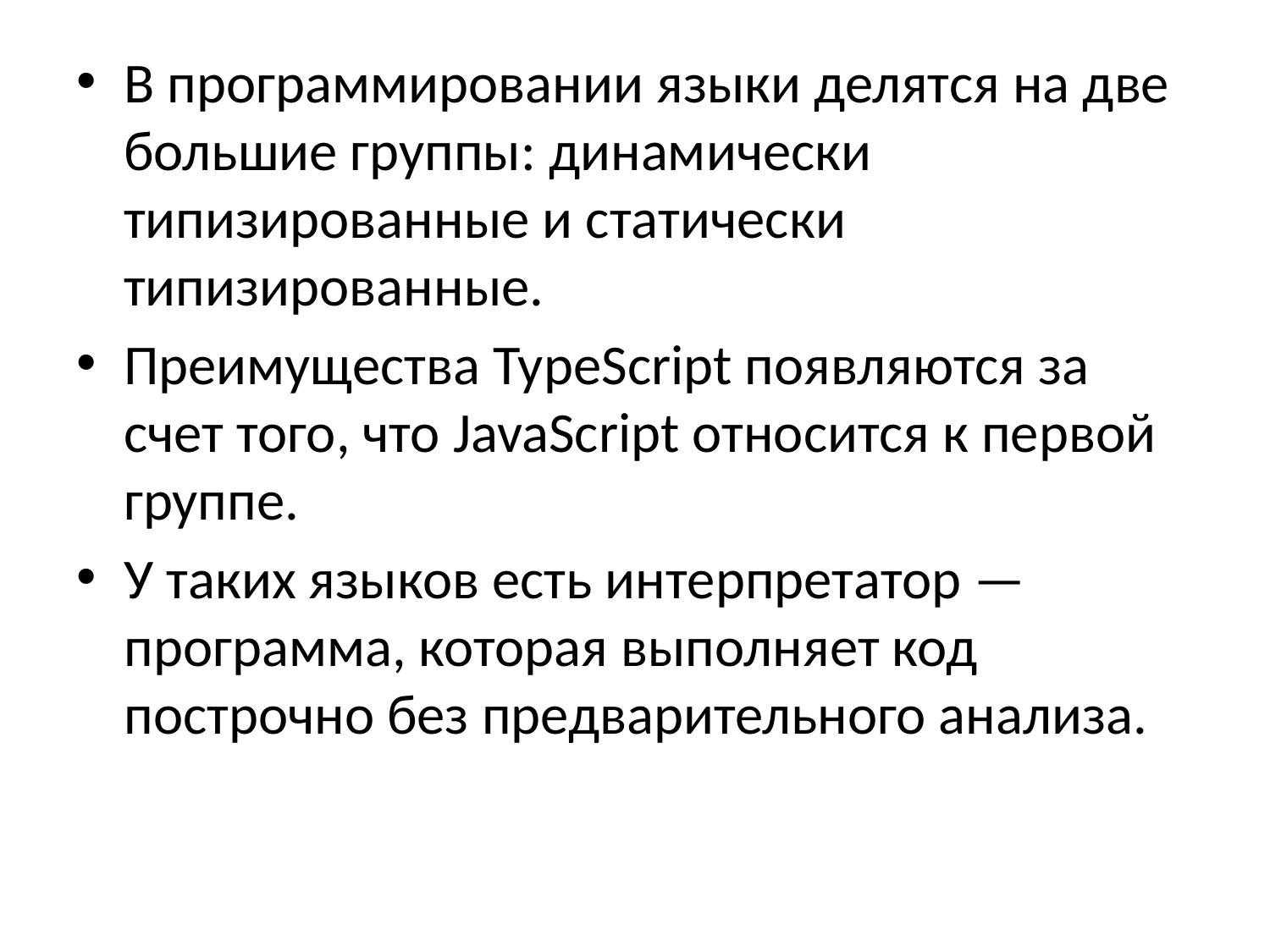

В программировании языки делятся на две большие группы: динамически типизированные и статически типизированные.
Преимущества TypeScript появляются за счет того, что JavaScript относится к первой группе.
У таких языков есть интерпретатор — программа, которая выполняет код построчно без предварительного анализа.